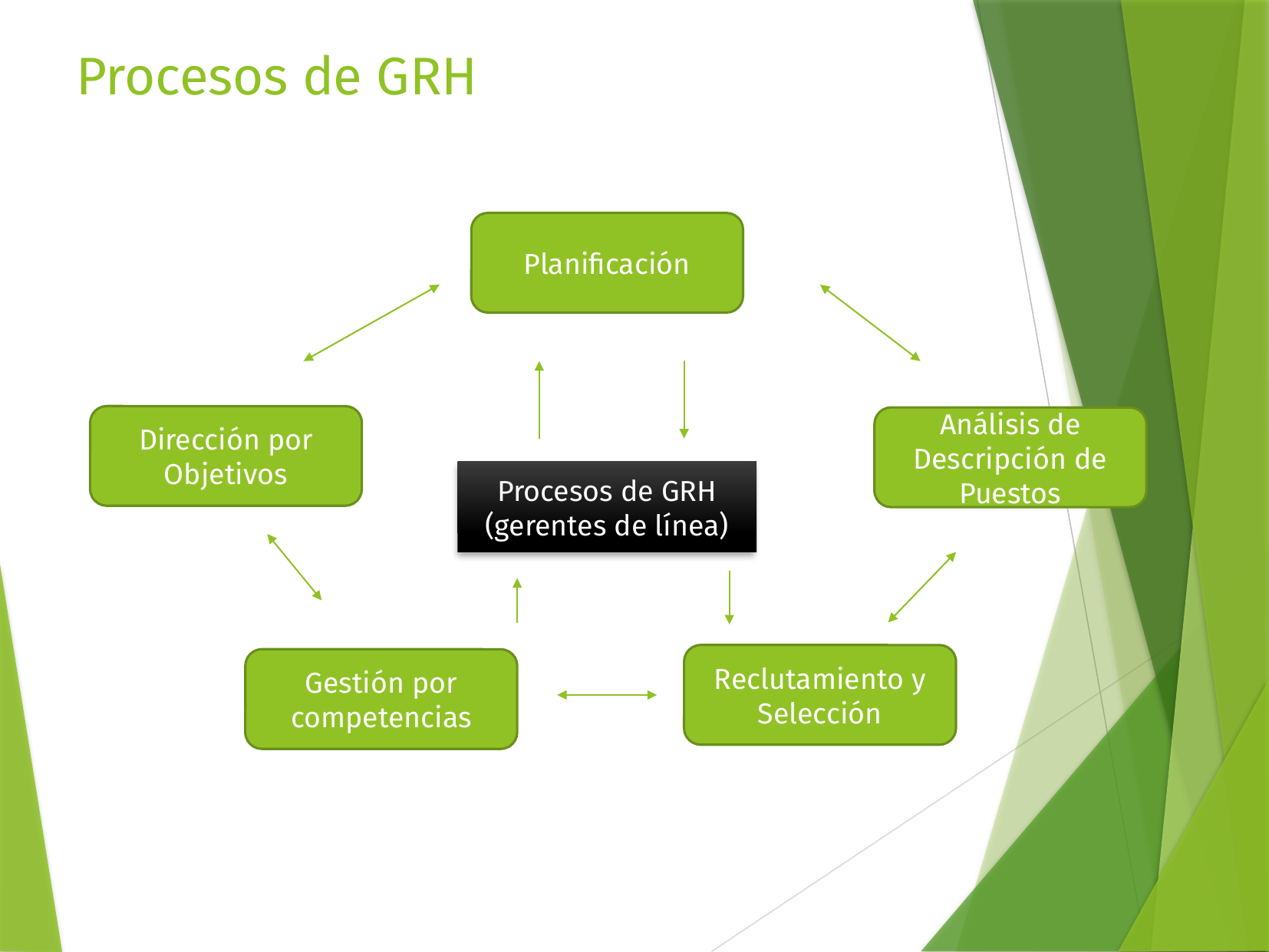

Procesos de GRH
Planificación
Dirección por Objetivos
Análisis de Descripción de Puestos
Procesos de GRH
(gerentes de línea)
Reclutamiento y Selección
Gestión por competencias